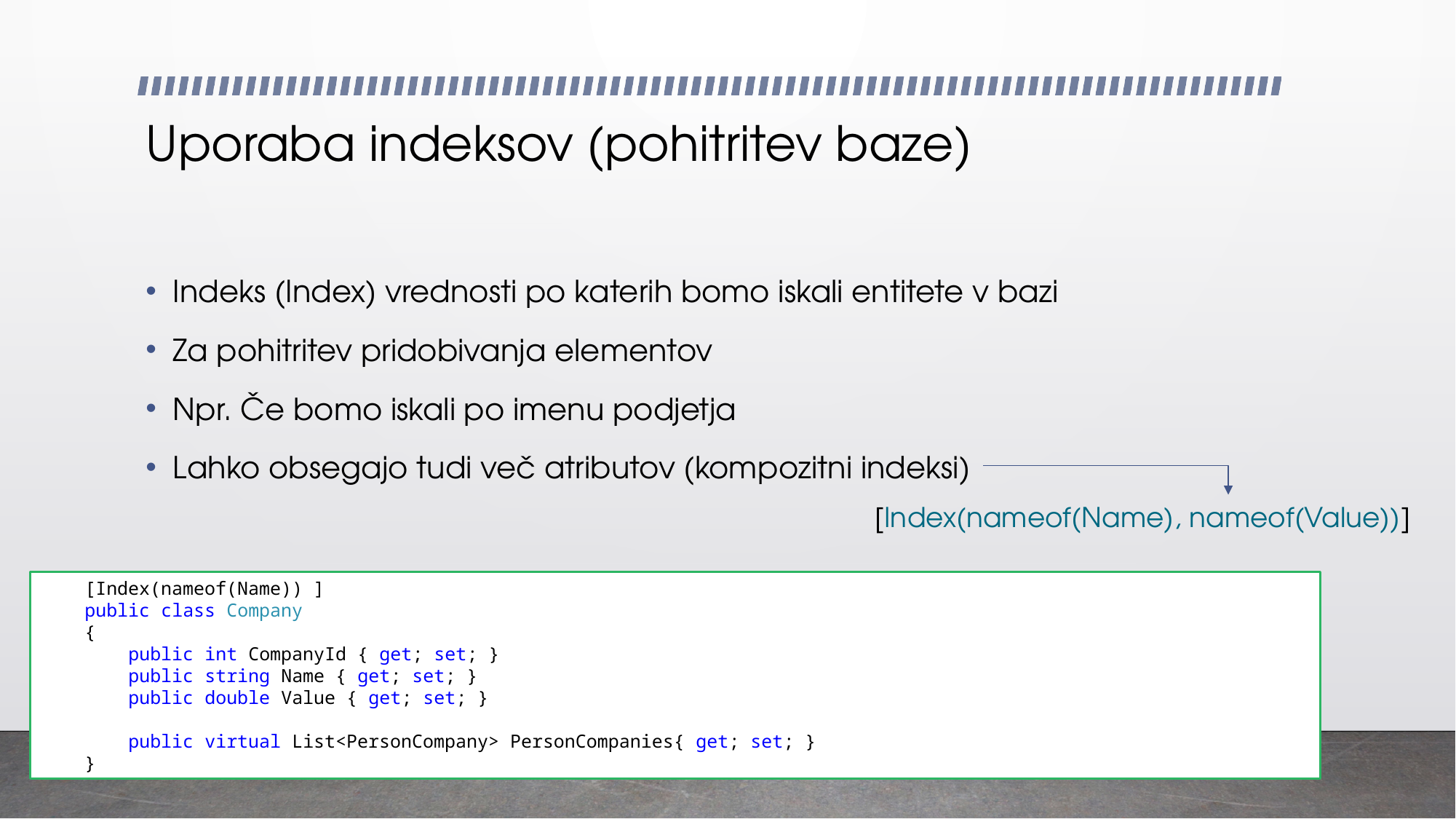

# Uporaba indeksov (pohitritev baze)
Indeks (Index) vrednosti po katerih bomo iskali entitete v bazi
Za pohitritev pridobivanja elementov
Npr. Če bomo iskali po imenu podjetja
Lahko obsegajo tudi več atributov (kompozitni indeksi)
[Index(nameof(Name), nameof(Value))]
    [Index(nameof(Name)) ]
    public class Company
    {
        public int CompanyId { get; set; }
        public string Name { get; set; }
        public double Value { get; set; }

        public virtual List<PersonCompany> PersonCompanies{ get; set; }
    }